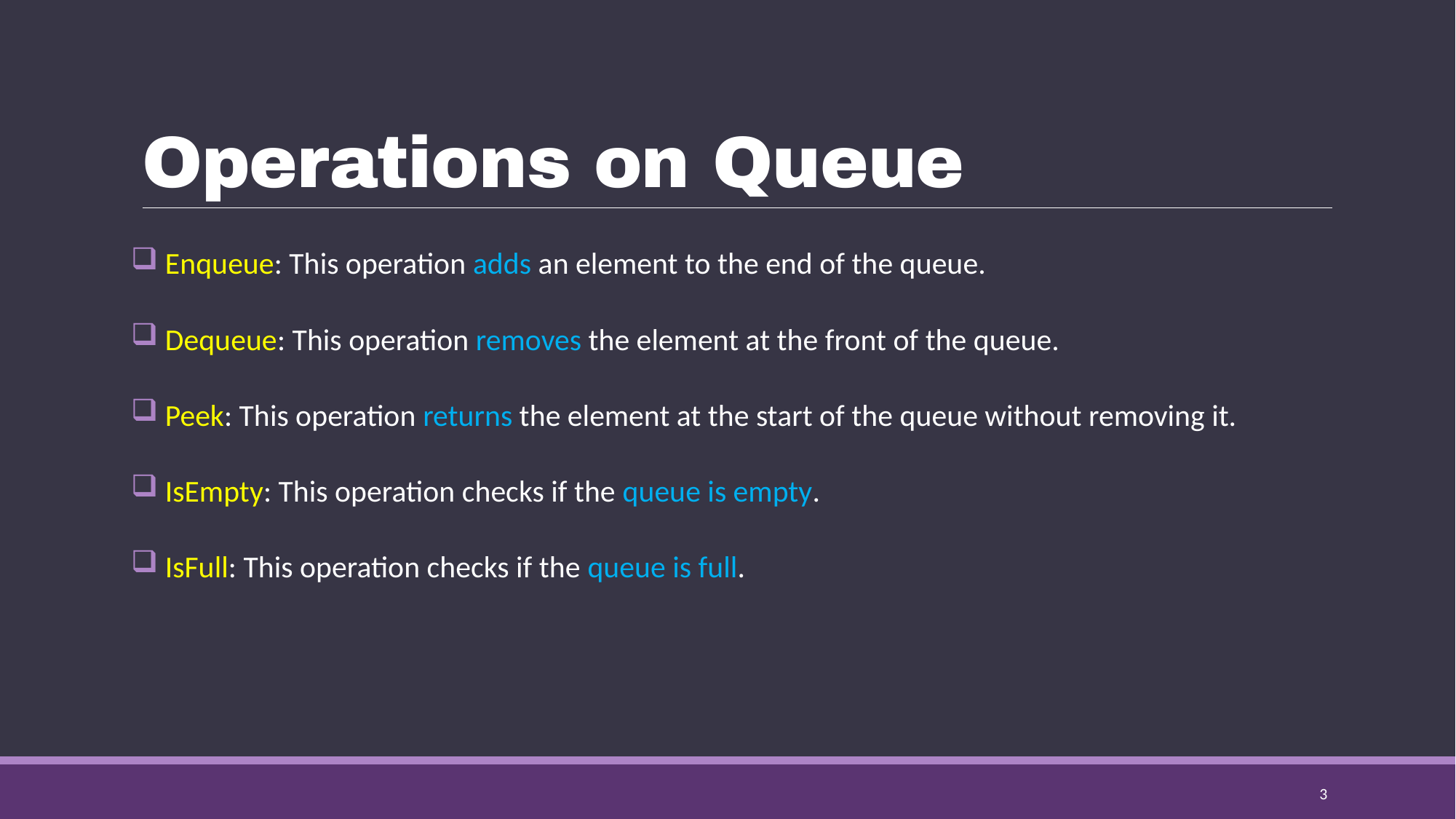

# Operations on Queue
 Enqueue: This operation adds an element to the end of the queue.
 Dequeue: This operation removes the element at the front of the queue.
 Peek: This operation returns the element at the start of the queue without removing it.
 IsEmpty: This operation checks if the queue is empty.
 IsFull: This operation checks if the queue is full.
3